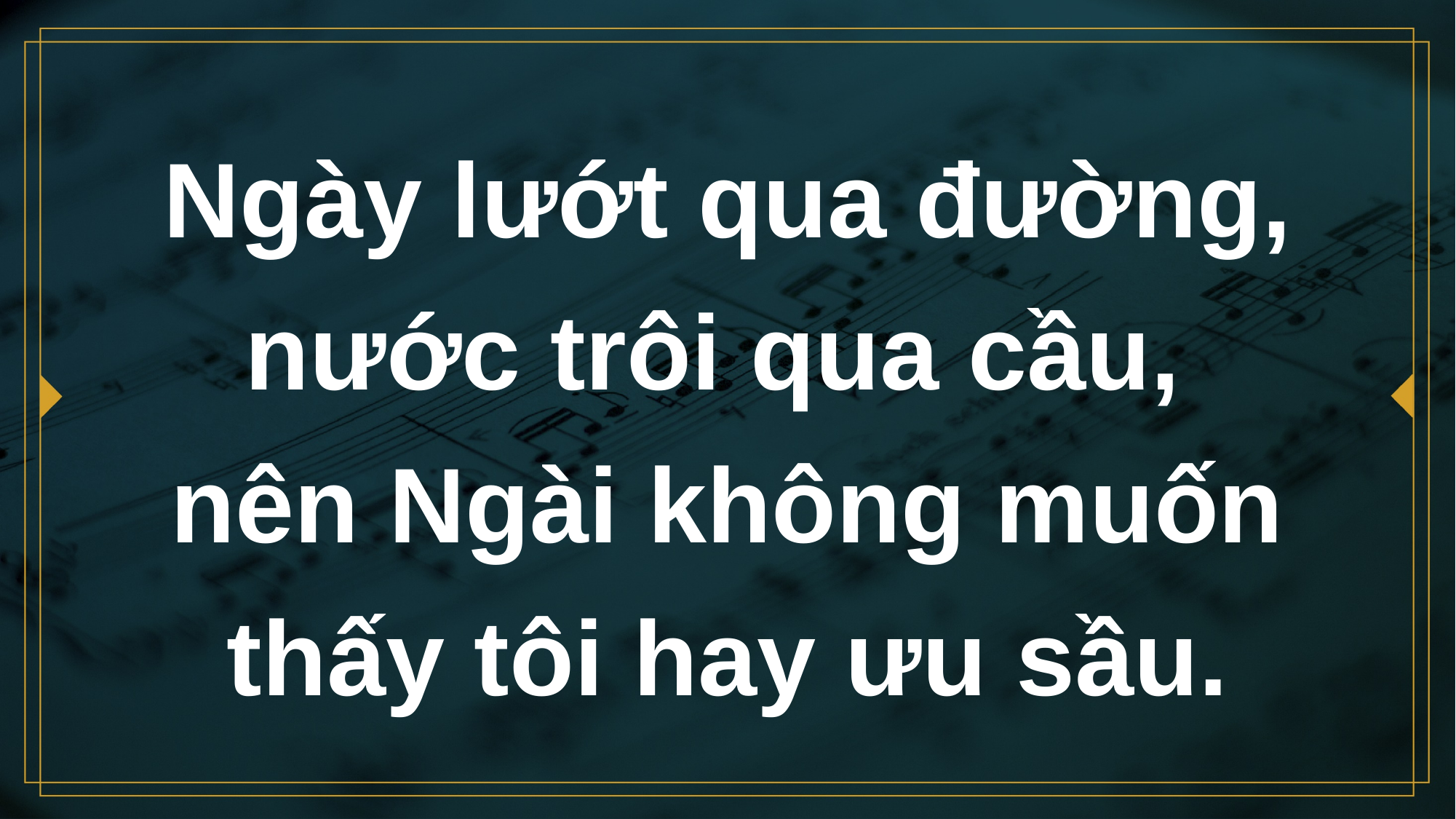

# Ngày lướt qua đường, nước trôi qua cầu, nên Ngài không muốn thấy tôi hay ưu sầu.